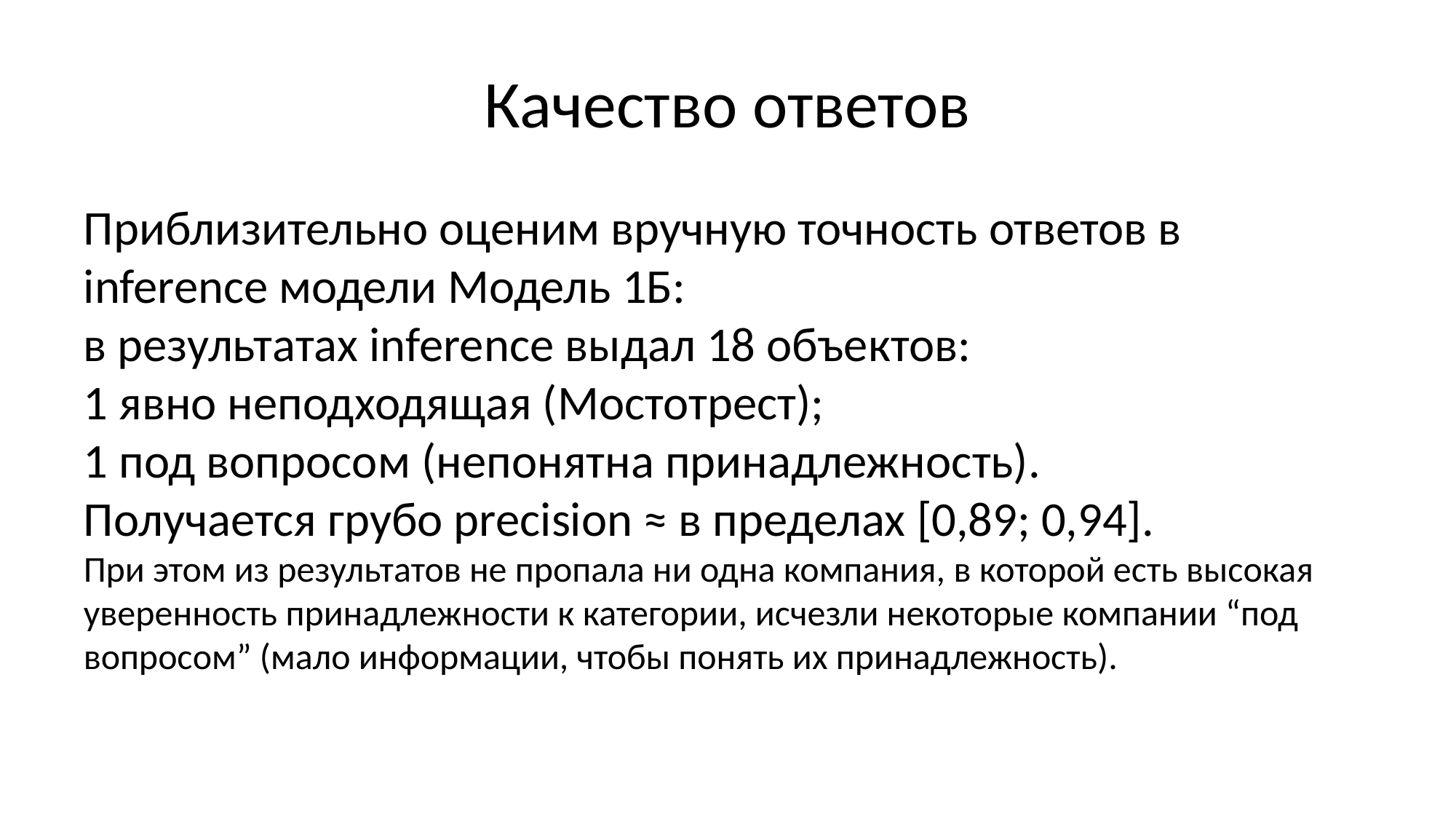

# Качество ответов
Приблизительно оценим вручную точность ответов в inference модели Модель 1Б:
в результатах inference выдал 18 объектов:
1 явно неподходящая (Мостотрест);
1 под вопросом (непонятна принадлежность).
Получается грубо precision ≈ в пределах [0,89; 0,94].
При этом из результатов не пропала ни одна компания, в которой есть высокая уверенность принадлежности к категории, исчезли некоторые компании “под вопросом” (мало информации, чтобы понять их принадлежность).